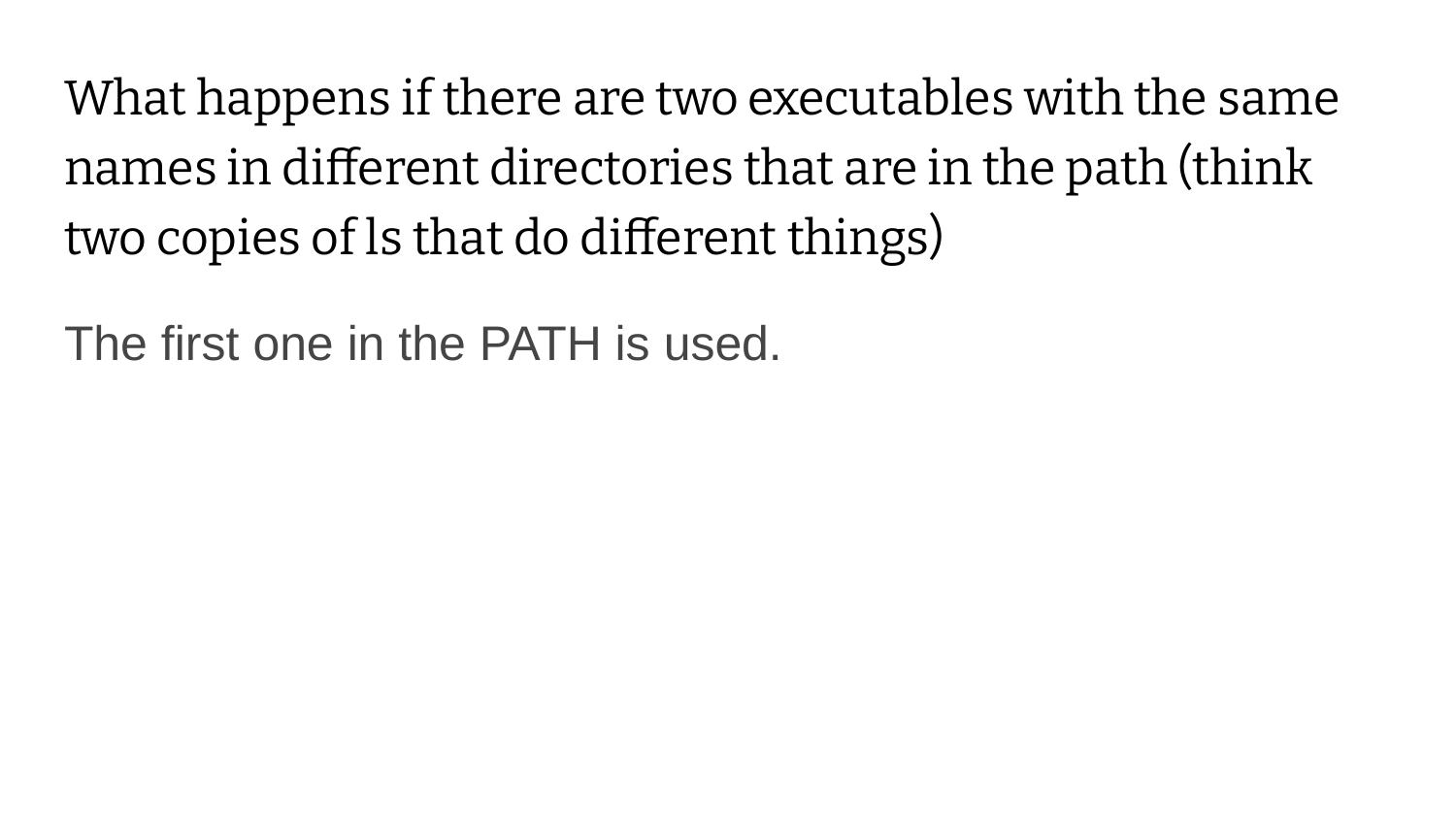

What happens if there are two executables with the same names in different directories that are in the path (think two copies of ls that do different things)

The first one in the PATH is used.